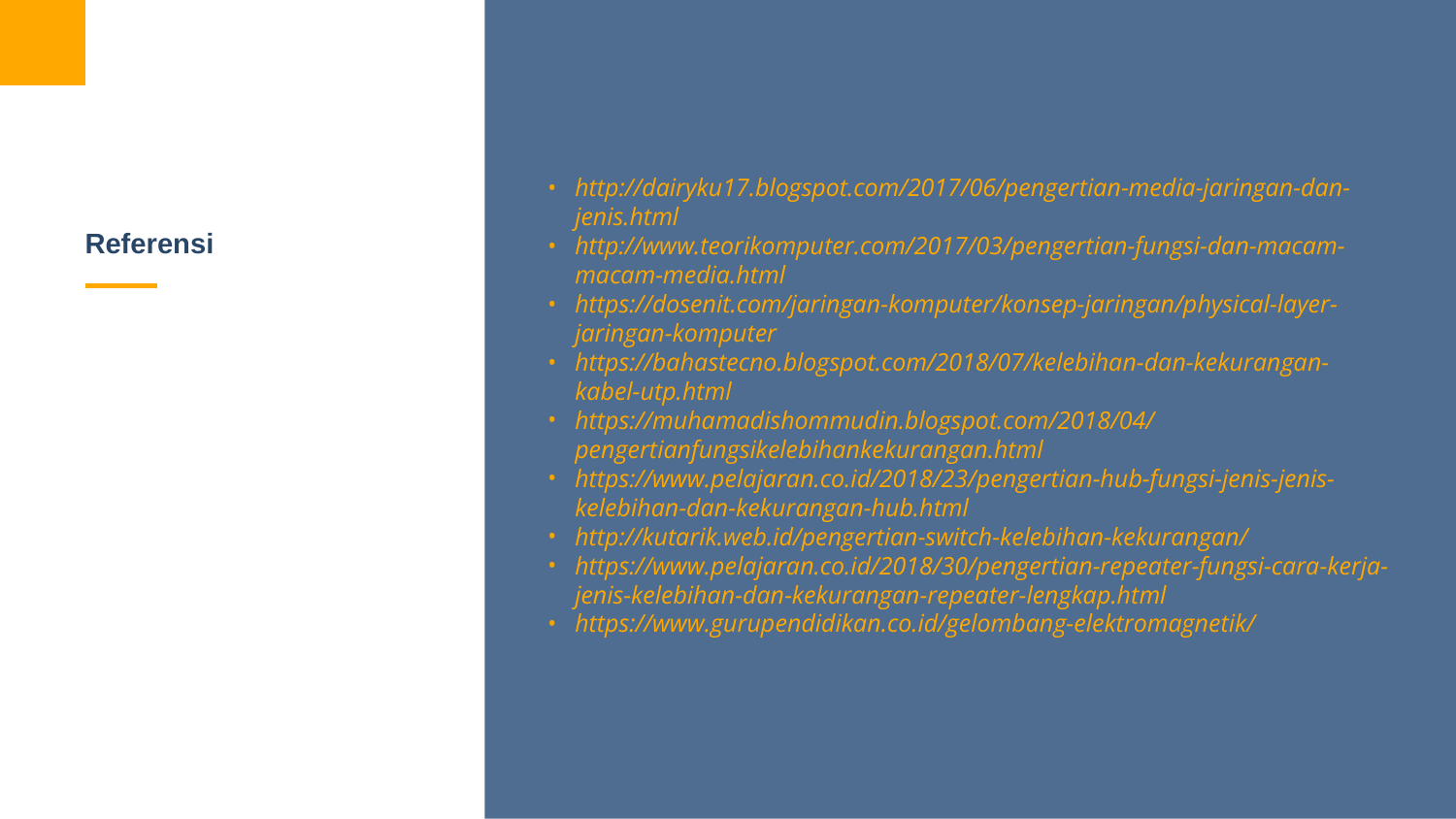

http://dairyku17.blogspot.com/2017/06/pengertian-media-jaringan-dan-jenis.html
http://www.teorikomputer.com/2017/03/pengertian-fungsi-dan-macam-macam-media.html
https://dosenit.com/jaringan-komputer/konsep-jaringan/physical-layer-jaringan-komputer
https://bahastecno.blogspot.com/2018/07/kelebihan-dan-kekurangan-kabel-utp.html
https://muhamadishommudin.blogspot.com/2018/04/pengertianfungsikelebihankekurangan.html
https://www.pelajaran.co.id/2018/23/pengertian-hub-fungsi-jenis-jenis-kelebihan-dan-kekurangan-hub.html
http://kutarik.web.id/pengertian-switch-kelebihan-kekurangan/
https://www.pelajaran.co.id/2018/30/pengertian-repeater-fungsi-cara-kerja-jenis-kelebihan-dan-kekurangan-repeater-lengkap.html
https://www.gurupendidikan.co.id/gelombang-elektromagnetik/
# Referensi